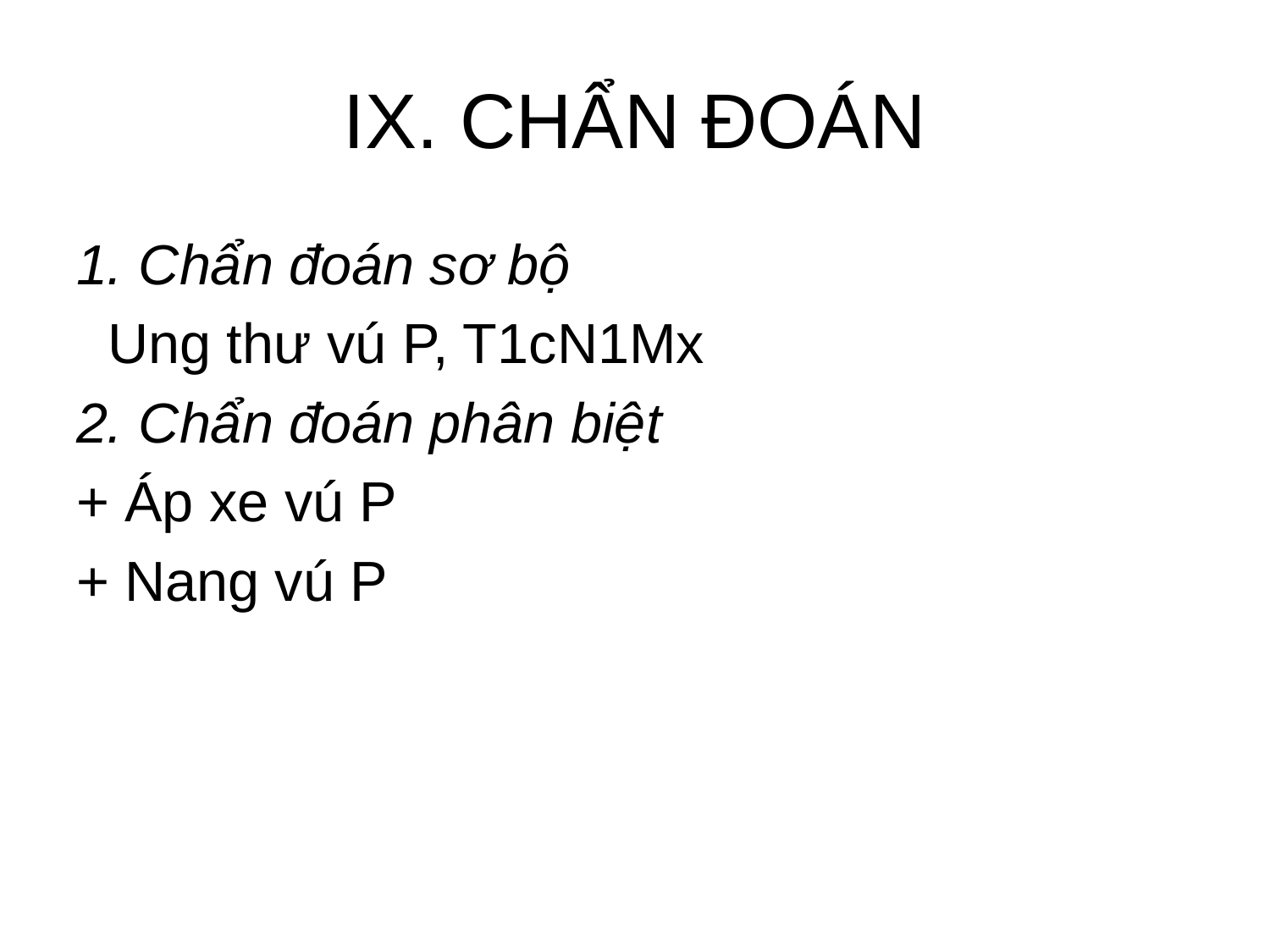

# IX. CHẨN ĐOÁN
1. Chẩn đoán sơ bộ
  Ung thư vú P, T1cN1Mx
2. Chẩn đoán phân biệt
+ Áp xe vú P
+ Nang vú P